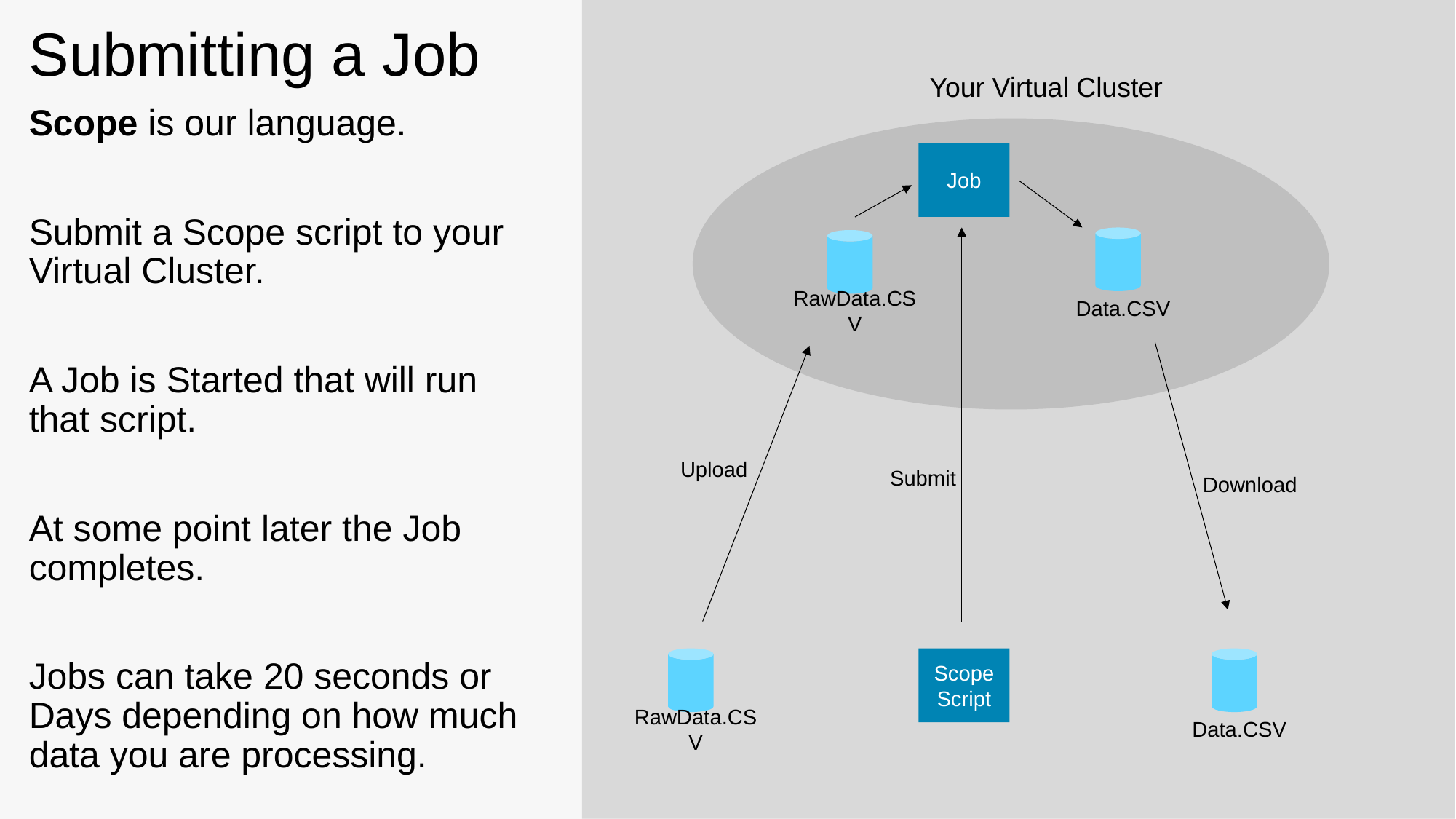

Submitting a Job
Scope is our language.

Submit a Scope script to your Virtual Cluster.

A Job is Started that will run that script.

At some point later the Job completes.

Jobs can take 20 seconds or Days depending on how much data you are processing.
Your Virtual Cluster

Job

Data.CSV

RawData.CSV
Upload
Download

Data.CSV
Submit

RawData.CSV
Scope Script